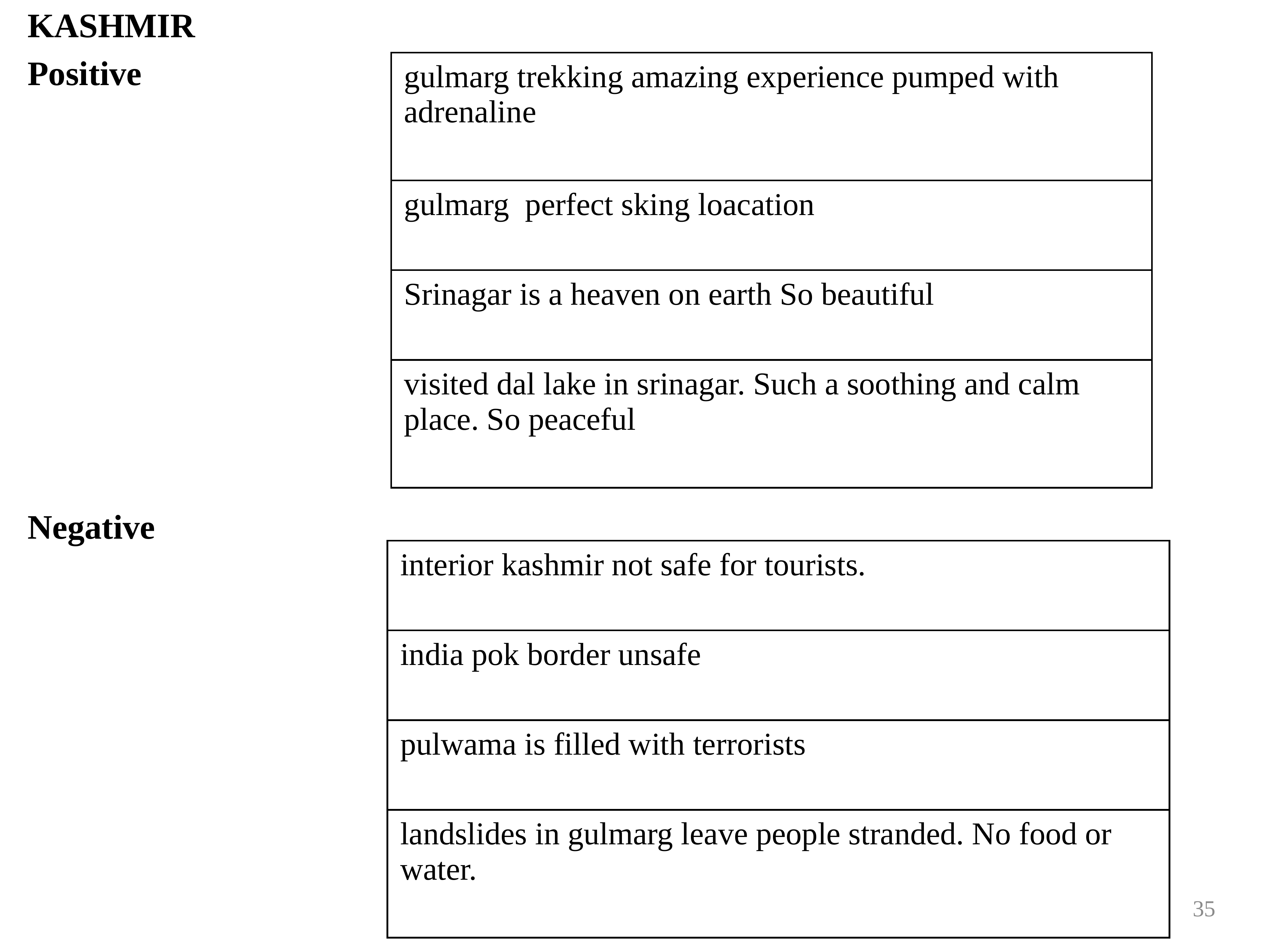

KASHMIR
Positive

Negative
| gulmarg trekking amazing experience pumped with adrenaline |
| --- |
| gulmarg perfect sking loacation |
| Srinagar is a heaven on earth So beautiful |
| visited dal lake in srinagar. Such a soothing and calm place. So peaceful |
| interior kashmir not safe for tourists. |
| --- |
| india pok border unsafe |
| pulwama is filled with terrorists |
| landslides in gulmarg leave people stranded. No food or water. |
35